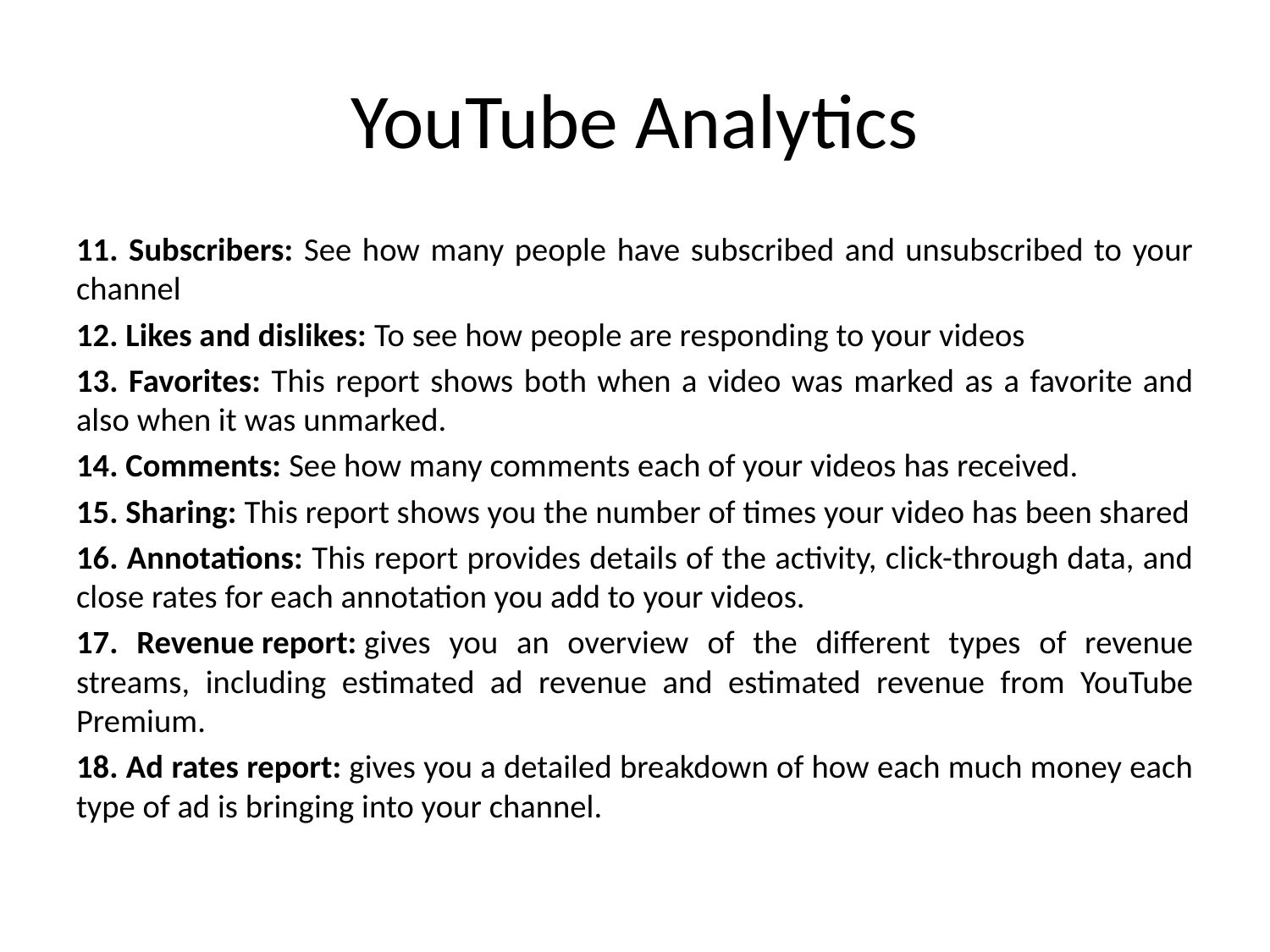

# YouTube Analytics
11. Subscribers: See how many people have subscribed and unsubscribed to your channel
12. Likes and dislikes: To see how people are responding to your videos
13. Favorites: This report shows both when a video was marked as a favorite and also when it was unmarked.
14. Comments: See how many comments each of your videos has received.
15. Sharing: This report shows you the number of times your video has been shared
16. Annotations: This report provides details of the activity, click-through data, and close rates for each annotation you add to your videos.
17. Revenue report: gives you an overview of the different types of revenue streams, including estimated ad revenue and estimated revenue from YouTube Premium.
18. Ad rates report: gives you a detailed breakdown of how each much money each type of ad is bringing into your channel.